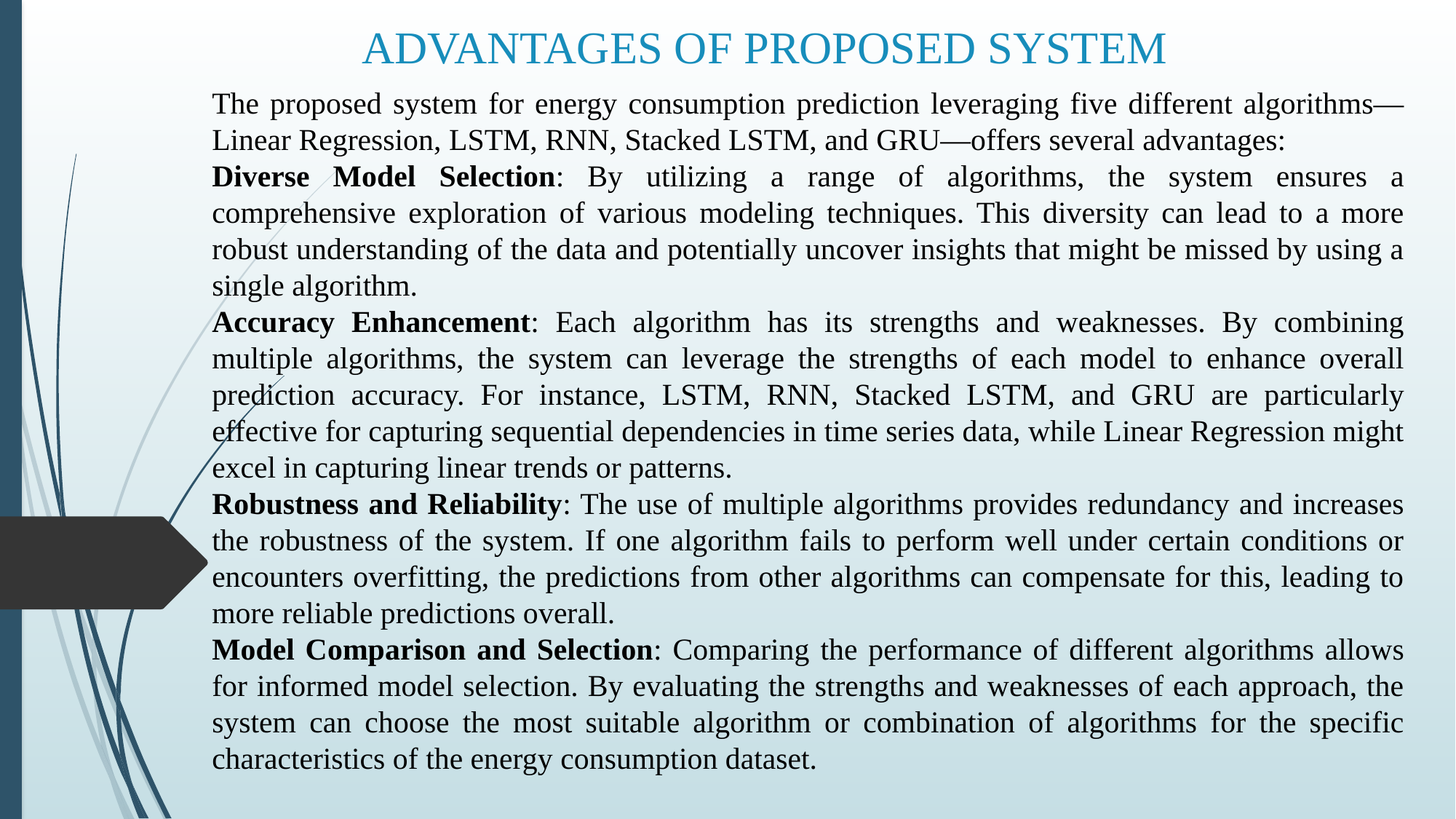

# ADVANTAGES OF PROPOSED SYSTEM
The proposed system for energy consumption prediction leveraging five different algorithms—Linear Regression, LSTM, RNN, Stacked LSTM, and GRU—offers several advantages:
Diverse Model Selection: By utilizing a range of algorithms, the system ensures a comprehensive exploration of various modeling techniques. This diversity can lead to a more robust understanding of the data and potentially uncover insights that might be missed by using a single algorithm.
Accuracy Enhancement: Each algorithm has its strengths and weaknesses. By combining multiple algorithms, the system can leverage the strengths of each model to enhance overall prediction accuracy. For instance, LSTM, RNN, Stacked LSTM, and GRU are particularly effective for capturing sequential dependencies in time series data, while Linear Regression might excel in capturing linear trends or patterns.
Robustness and Reliability: The use of multiple algorithms provides redundancy and increases the robustness of the system. If one algorithm fails to perform well under certain conditions or encounters overfitting, the predictions from other algorithms can compensate for this, leading to more reliable predictions overall.
Model Comparison and Selection: Comparing the performance of different algorithms allows for informed model selection. By evaluating the strengths and weaknesses of each approach, the system can choose the most suitable algorithm or combination of algorithms for the specific characteristics of the energy consumption dataset.